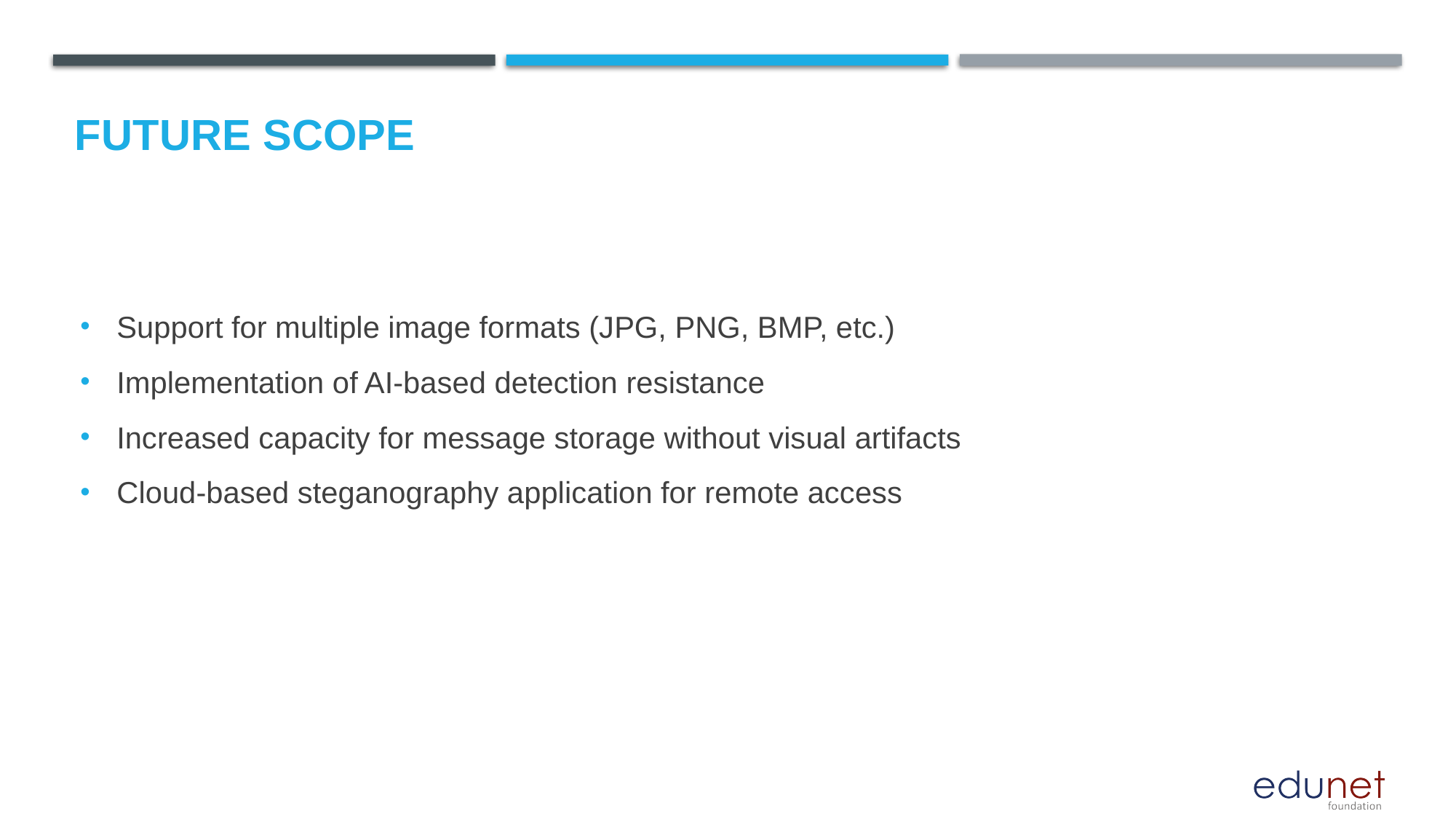

Future scope
Support for multiple image formats (JPG, PNG, BMP, etc.)
Implementation of AI-based detection resistance
Increased capacity for message storage without visual artifacts
Cloud-based steganography application for remote access